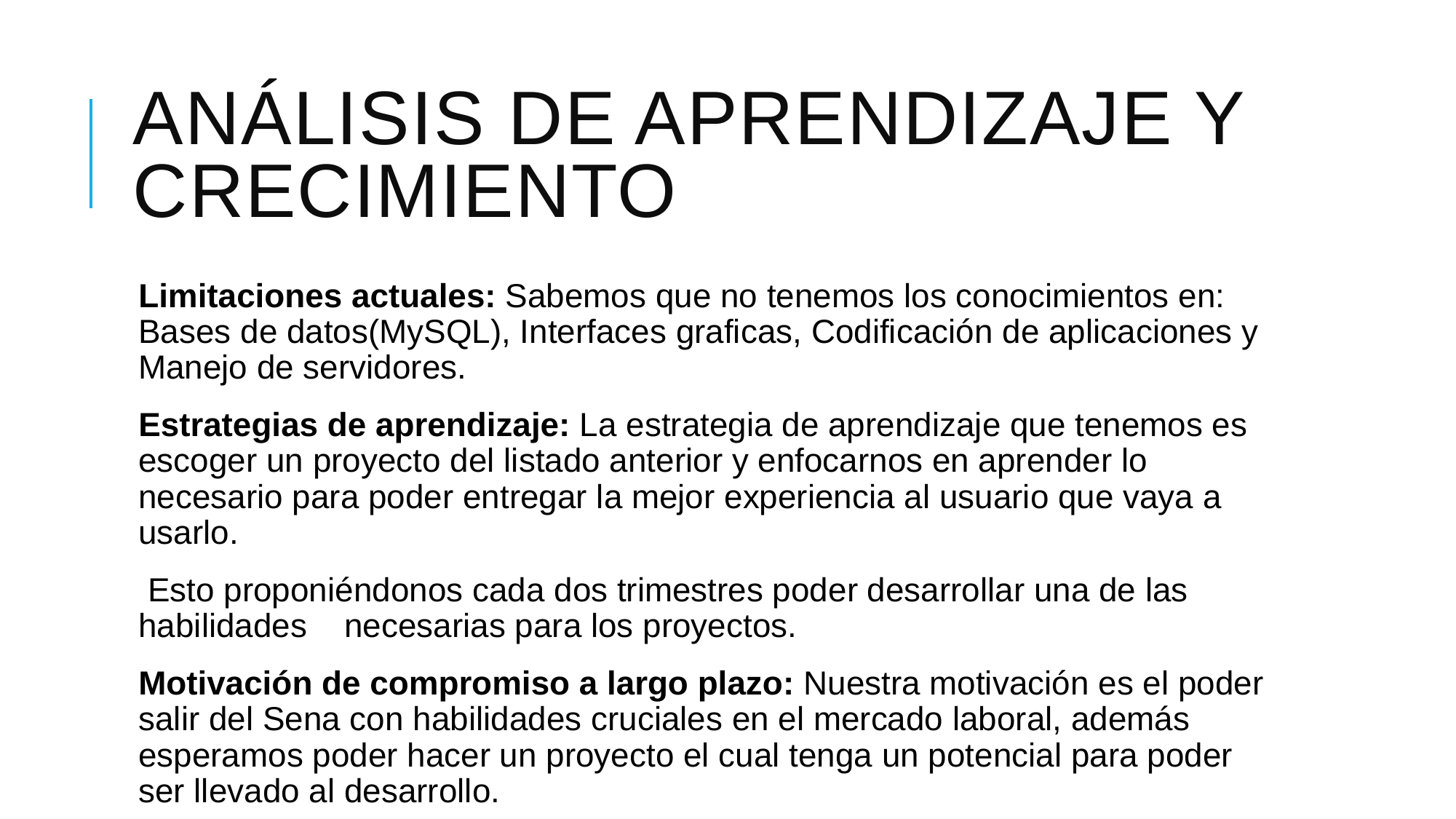

# Análisis de aprendizaje y crecimiento
Limitaciones actuales: Sabemos que no tenemos los conocimientos en: Bases de datos(MySQL), Interfaces graficas, Codificación de aplicaciones y Manejo de servidores.
Estrategias de aprendizaje: La estrategia de aprendizaje que tenemos es escoger un proyecto del listado anterior y enfocarnos en aprender lo necesario para poder entregar la mejor experiencia al usuario que vaya a usarlo.
 Esto proponiéndonos cada dos trimestres poder desarrollar una de las habilidades    necesarias para los proyectos.
Motivación de compromiso a largo plazo: Nuestra motivación es el poder salir del Sena con habilidades cruciales en el mercado laboral, además esperamos poder hacer un proyecto el cual tenga un potencial para poder ser llevado al desarrollo.